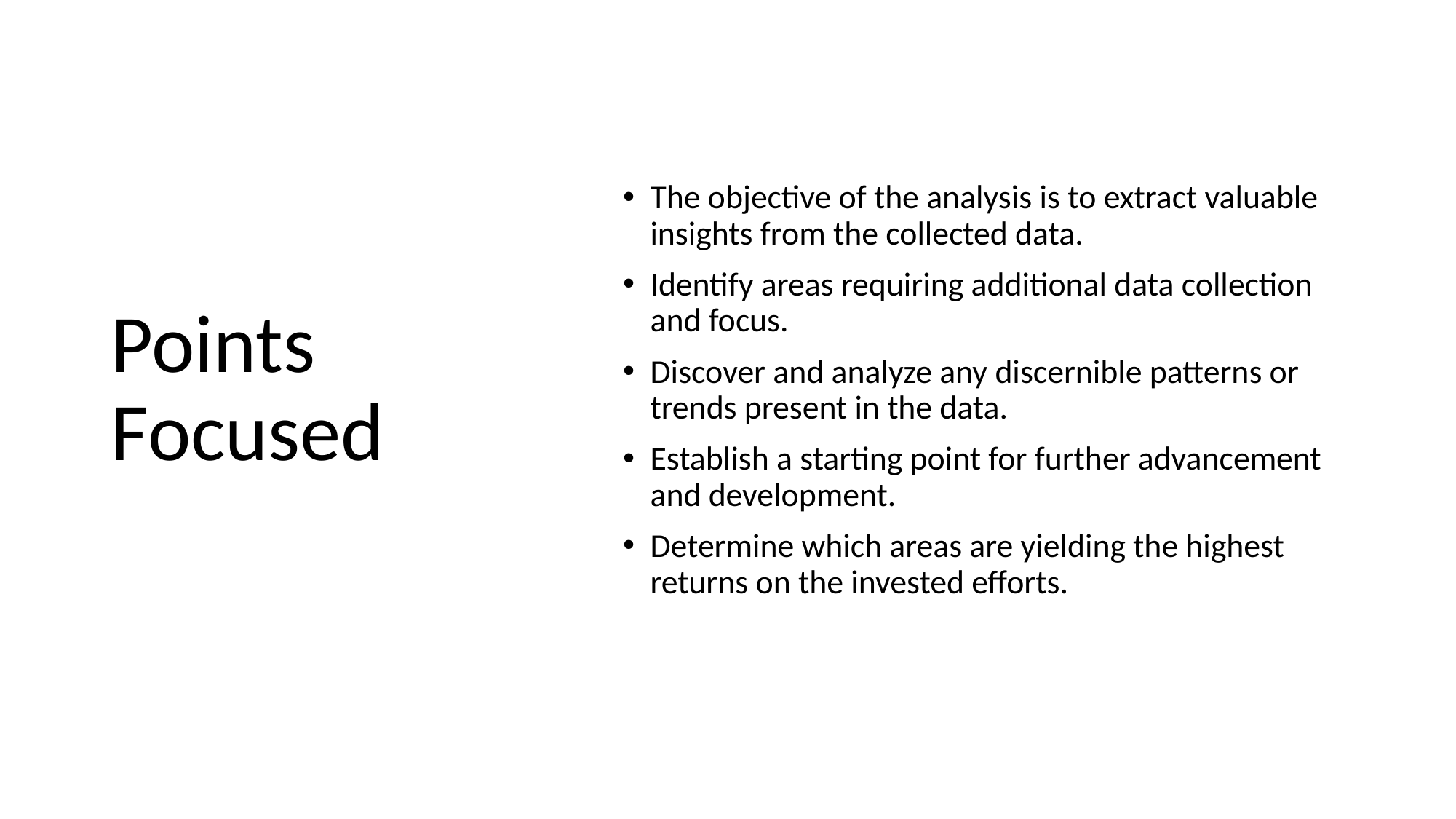

# Points Focused
The objective of the analysis is to extract valuable insights from the collected data.
Identify areas requiring additional data collection and focus.
Discover and analyze any discernible patterns or trends present in the data.
Establish a starting point for further advancement and development.
Determine which areas are yielding the highest returns on the invested efforts.